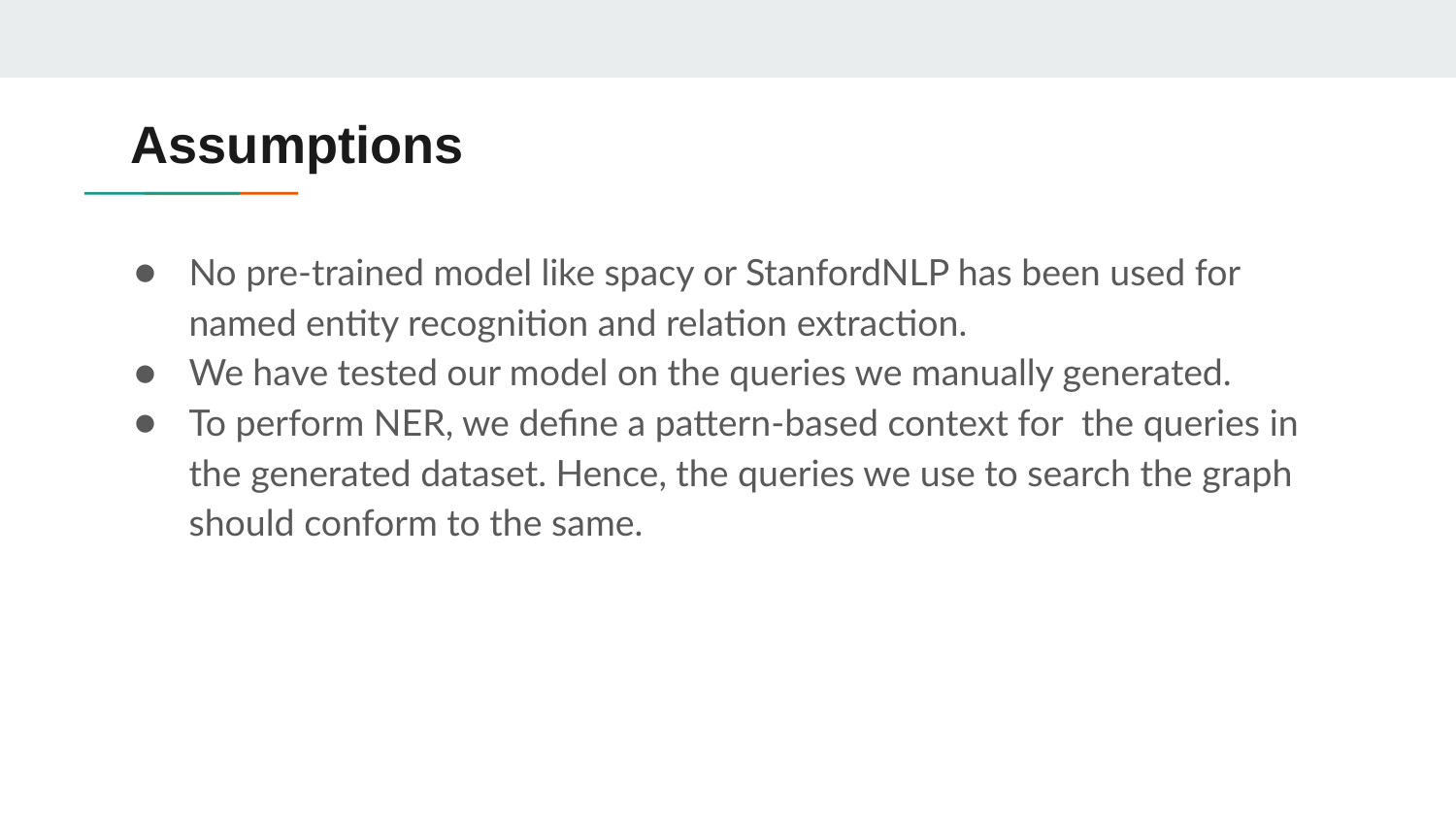

# Assumptions
No pre-trained model like spacy or StanfordNLP has been used for named entity recognition and relation extraction.
We have tested our model on the queries we manually generated.
To perform NER, we define a pattern-based context for  the queries in the generated dataset. Hence, the queries we use to search the graph should conform to the same.